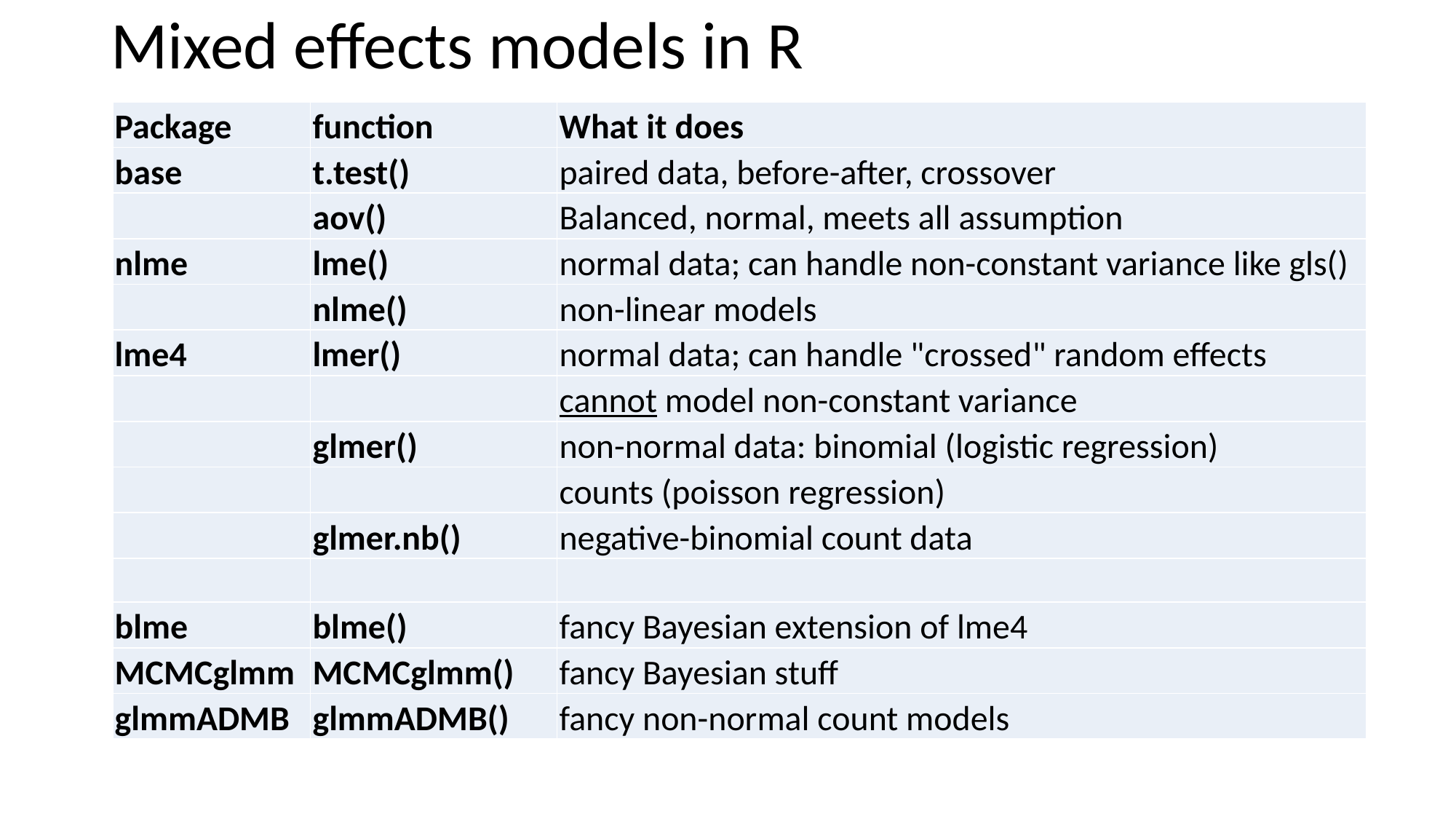

# Mixed effects models in R
| Package | function | What it does |
| --- | --- | --- |
| base | t.test() | paired data, before-after, crossover |
|  | aov() | Balanced, normal, meets all assumption |
| nlme | lme() | normal data; can handle non-constant variance like gls() |
|  | nlme() | non-linear models |
| lme4 | lmer() | normal data; can handle "crossed" random effects |
|  |  | cannot model non-constant variance |
|  | glmer() | non-normal data: binomial (logistic regression) |
|  |  | counts (poisson regression) |
|  | glmer.nb() | negative-binomial count data |
|  |  |  |
| blme | blme() | fancy Bayesian extension of lme4 |
| MCMCglmm | MCMCglmm() | fancy Bayesian stuff |
| glmmADMB | glmmADMB() | fancy non-normal count models |